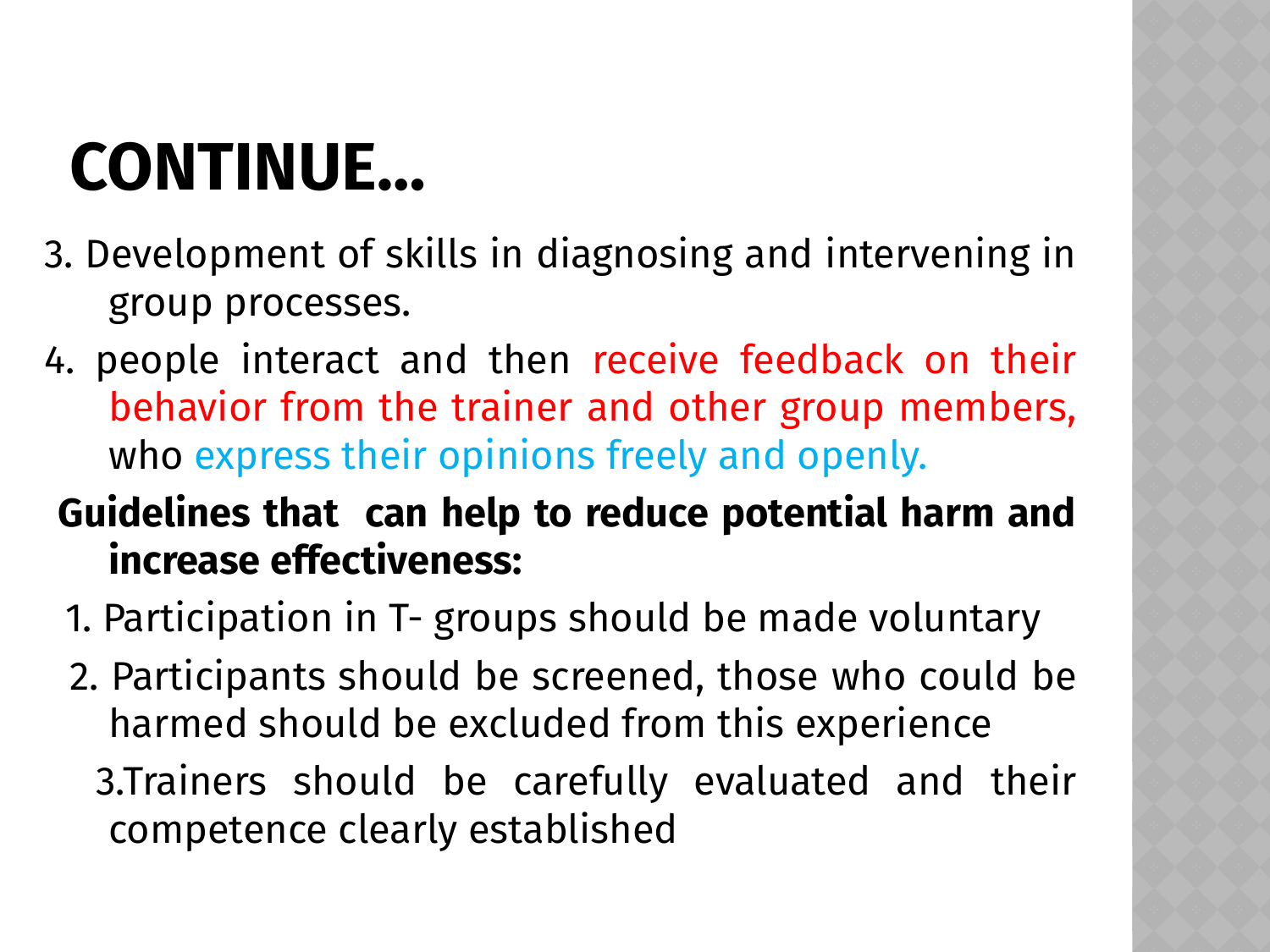

# CONTINUE…
3. Development of skills in diagnosing and intervening in group processes.
4. people interact and then receive feedback on their behavior from the trainer and other group members, who express their opinions freely and openly.
 Guidelines that  can help to reduce potential harm and increase effectiveness:
  1. Participation in T- groups should be made voluntary
  2. Participants should be screened, those who could be harmed should be excluded from this experience
  3.Trainers should be carefully evaluated and their competence clearly established